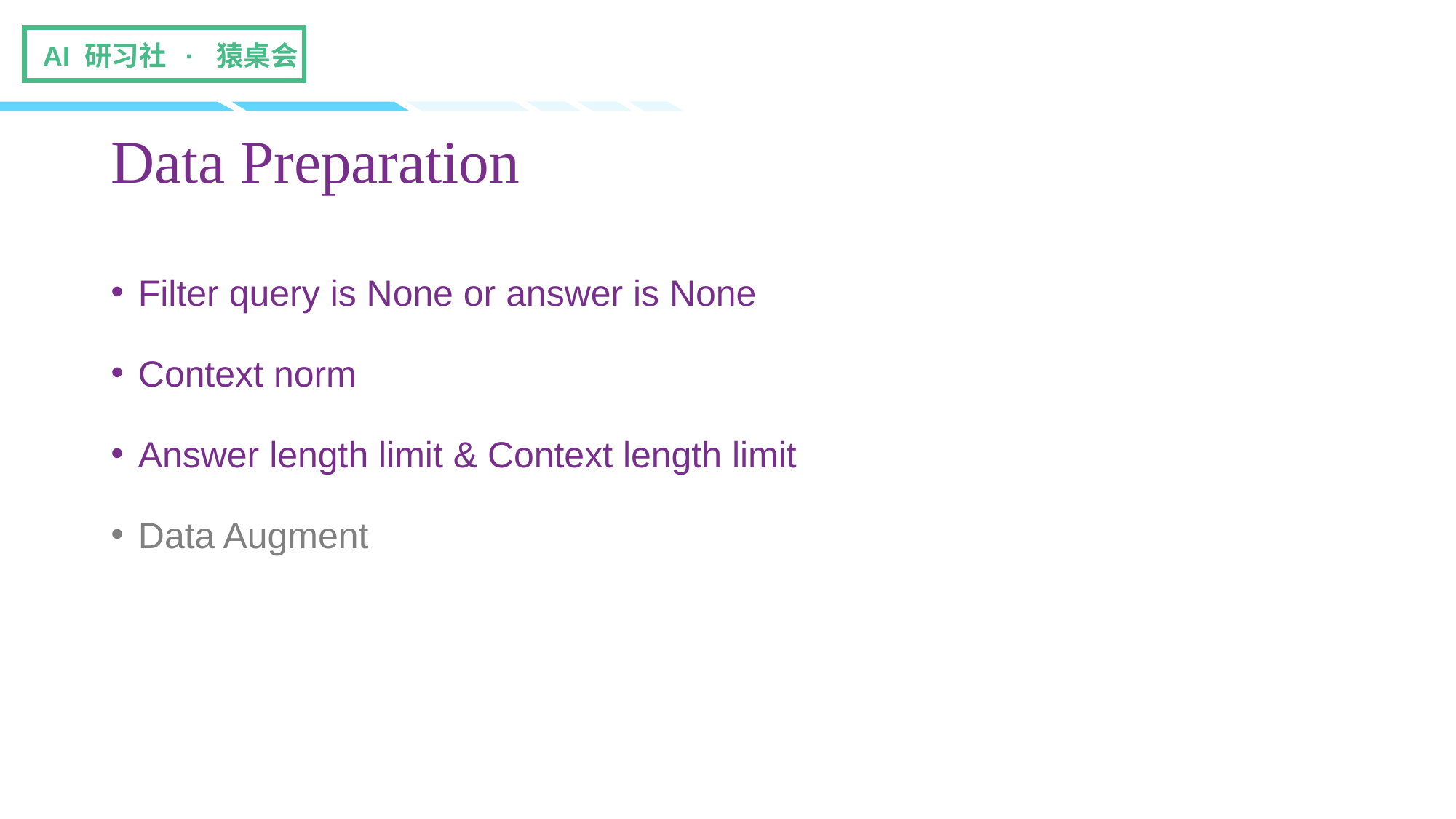

# Data Preparation
Filter query is None or answer is None
Context norm
Answer length limit & Context length limit
Data Augment